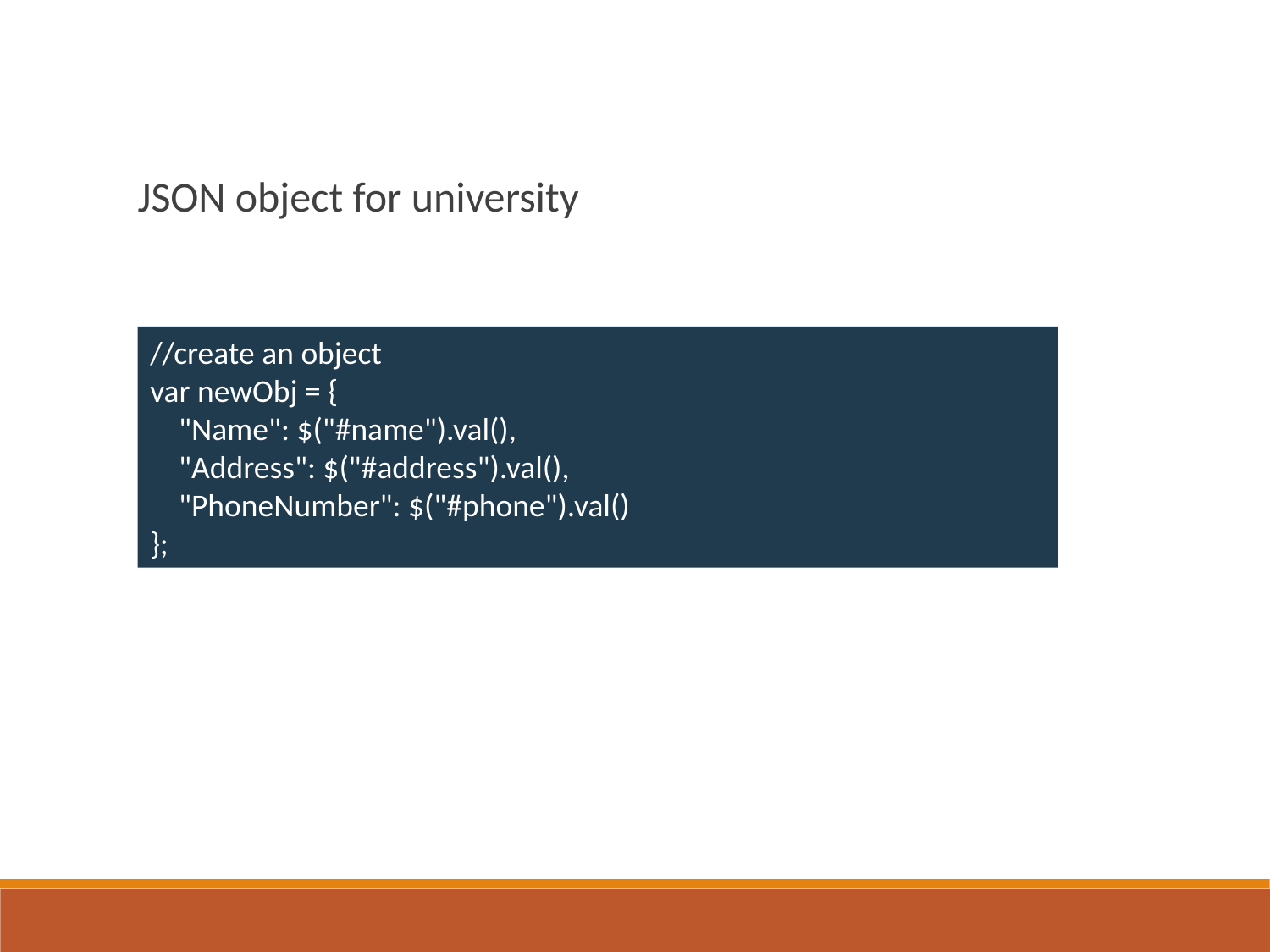

JSON object for university
//create an object
var newObj = {
    "Name": $("#name").val(),
    "Address": $("#address").val(),
    "PhoneNumber": $("#phone").val()
};